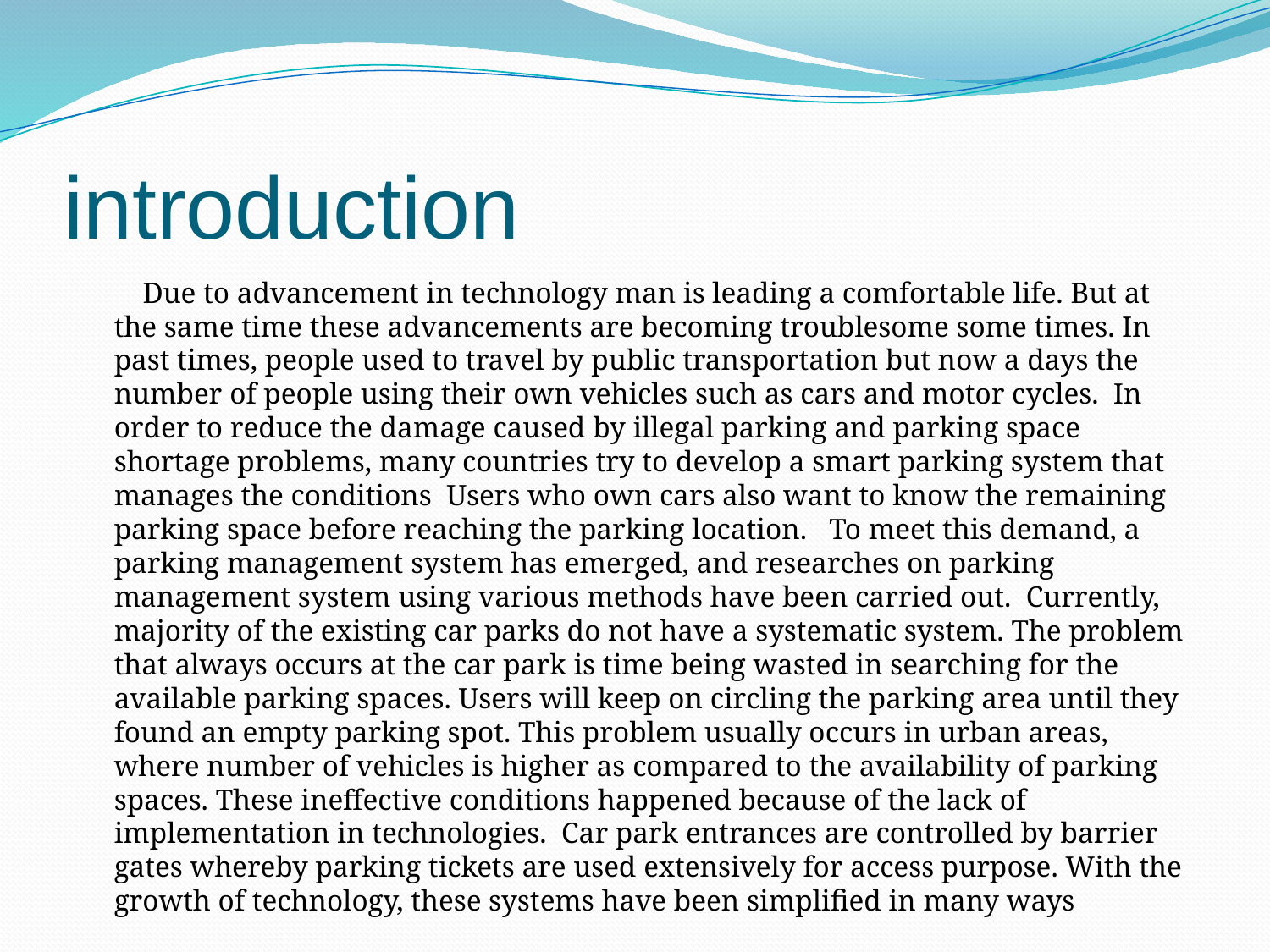

# introduction
         Due to advancement in technology man is leading a comfortable life. But at the same time these advancements are becoming troublesome some times. In past times, people used to travel by public transportation but now a days the number of people using their own vehicles such as cars and motor cycles.  In order to reduce the damage caused by illegal parking and parking space shortage problems, many countries try to develop a smart parking system that manages the conditions  Users who own cars also want to know the remaining parking space before reaching the parking location.   To meet this demand, a parking management system has emerged, and researches on parking management system using various methods have been carried out.  Currently, majority of the existing car parks do not have a systematic system. The problem that always occurs at the car park is time being wasted in searching for the available parking spaces. Users will keep on circling the parking area until they found an empty parking spot. This problem usually occurs in urban areas, where number of vehicles is higher as compared to the availability of parking spaces. These ineffective conditions happened because of the lack of implementation in technologies.  Car park entrances are controlled by barrier gates whereby parking tickets are used extensively for access purpose. With the growth of technology, these systems have been simplified in many ways